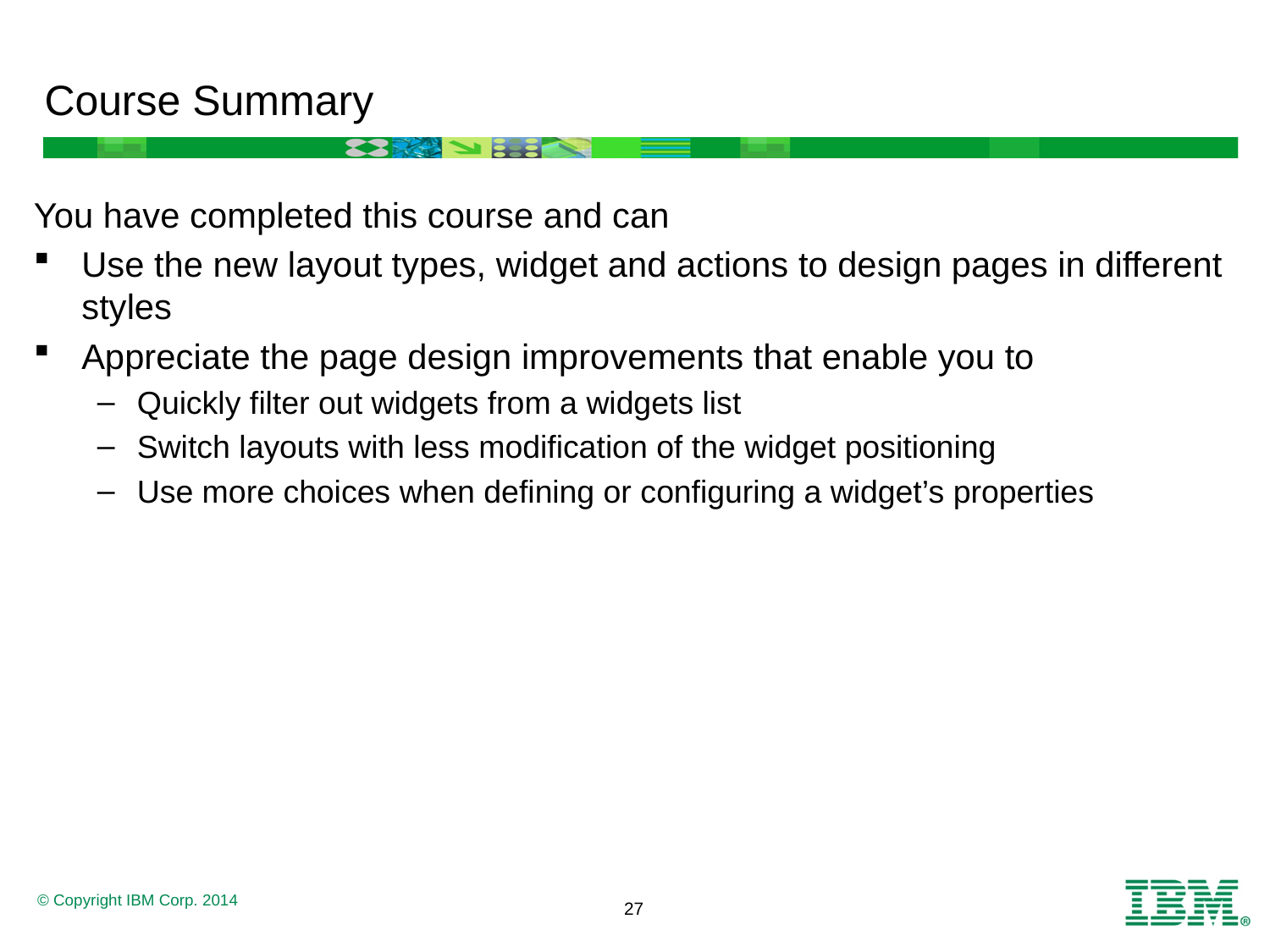

# Course Summary
You have completed this course and can
Use the new layout types, widget and actions to design pages in different styles
Appreciate the page design improvements that enable you to
Quickly filter out widgets from a widgets list
Switch layouts with less modification of the widget positioning
Use more choices when defining or configuring a widget’s properties

27